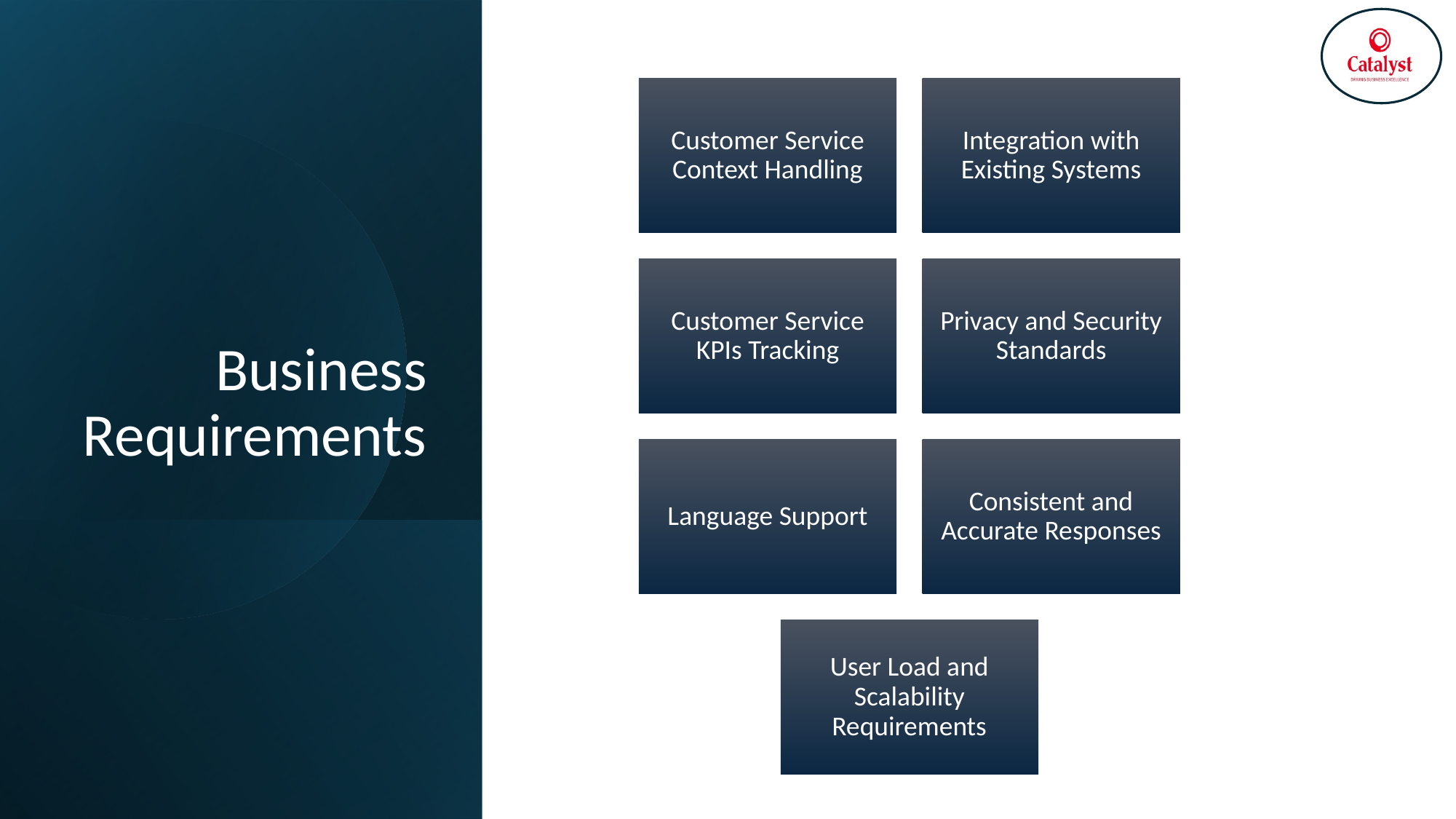

# Business Requirements
Customer Service Context Handling
Integration with Existing Systems
Customer Service KPIs Tracking
Privacy and Security Standards
Language Support
Consistent and Accurate Responses
User Load and Scalability Requirements